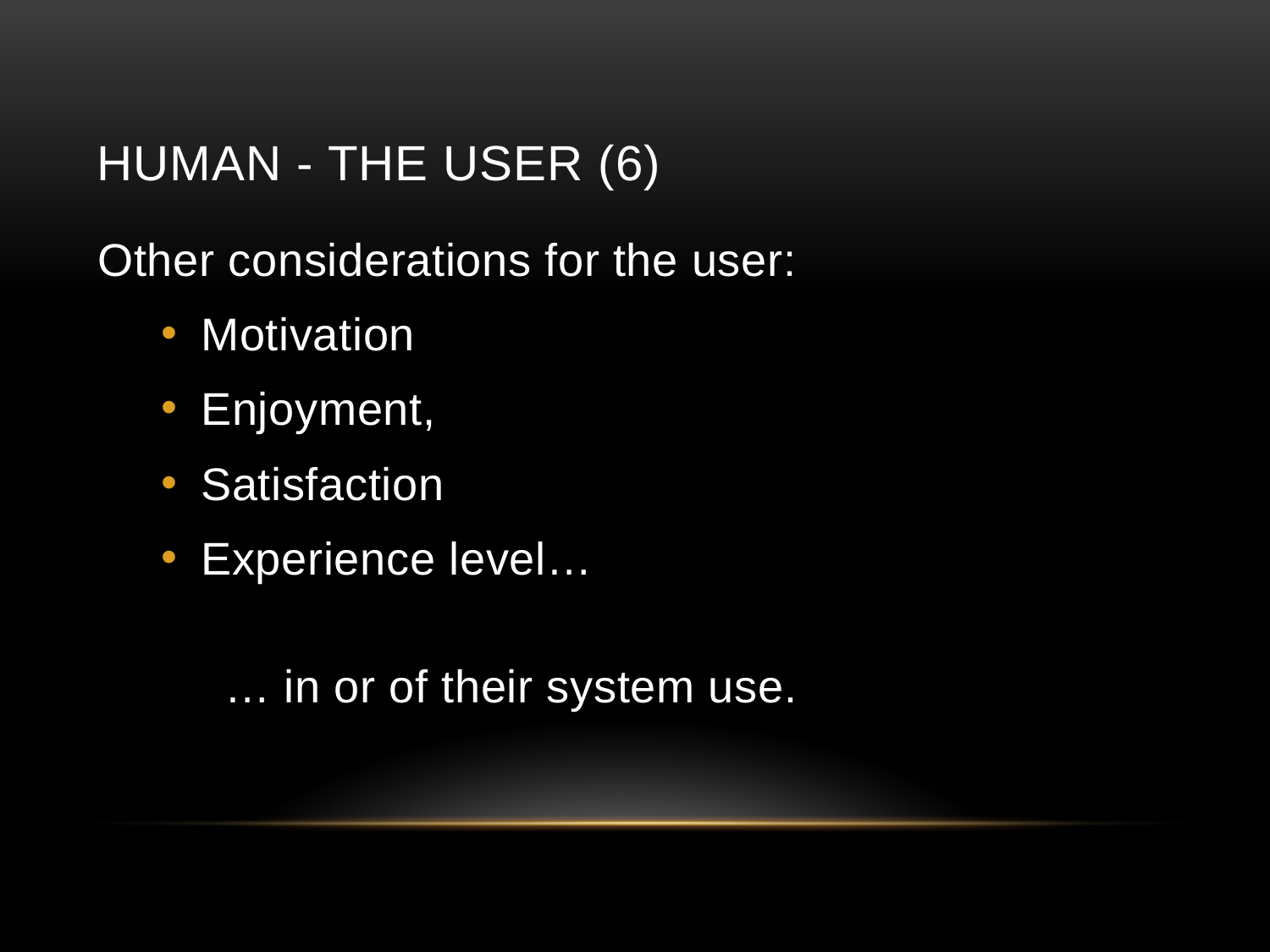

# Human - The User (6)
Other considerations for the user:
Motivation
Enjoyment,
Satisfaction
Experience level…

	… in or of their system use.